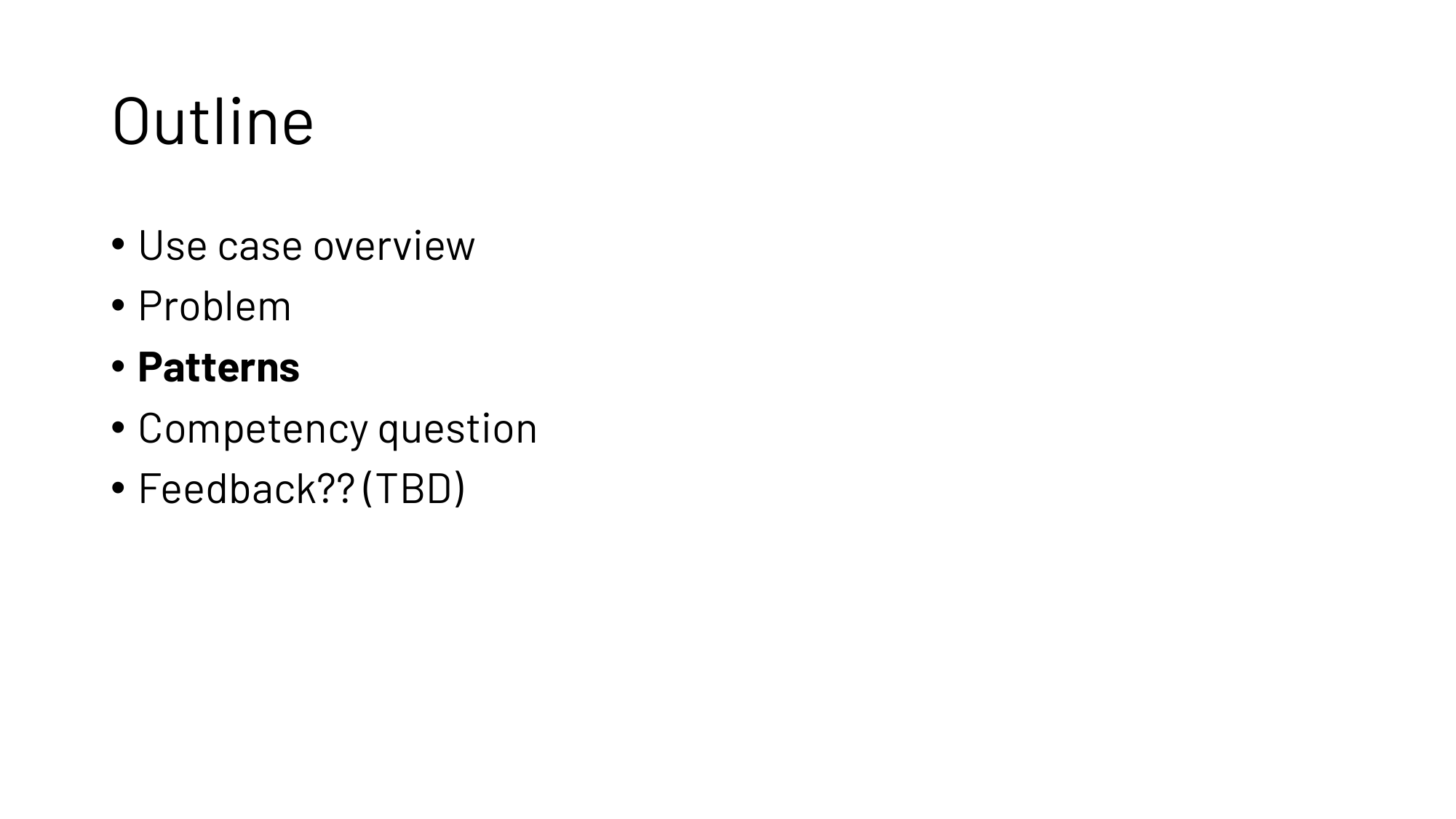

# Outline
Use case overview
Problem
Patterns
Competency question
Feedback?? (TBD)